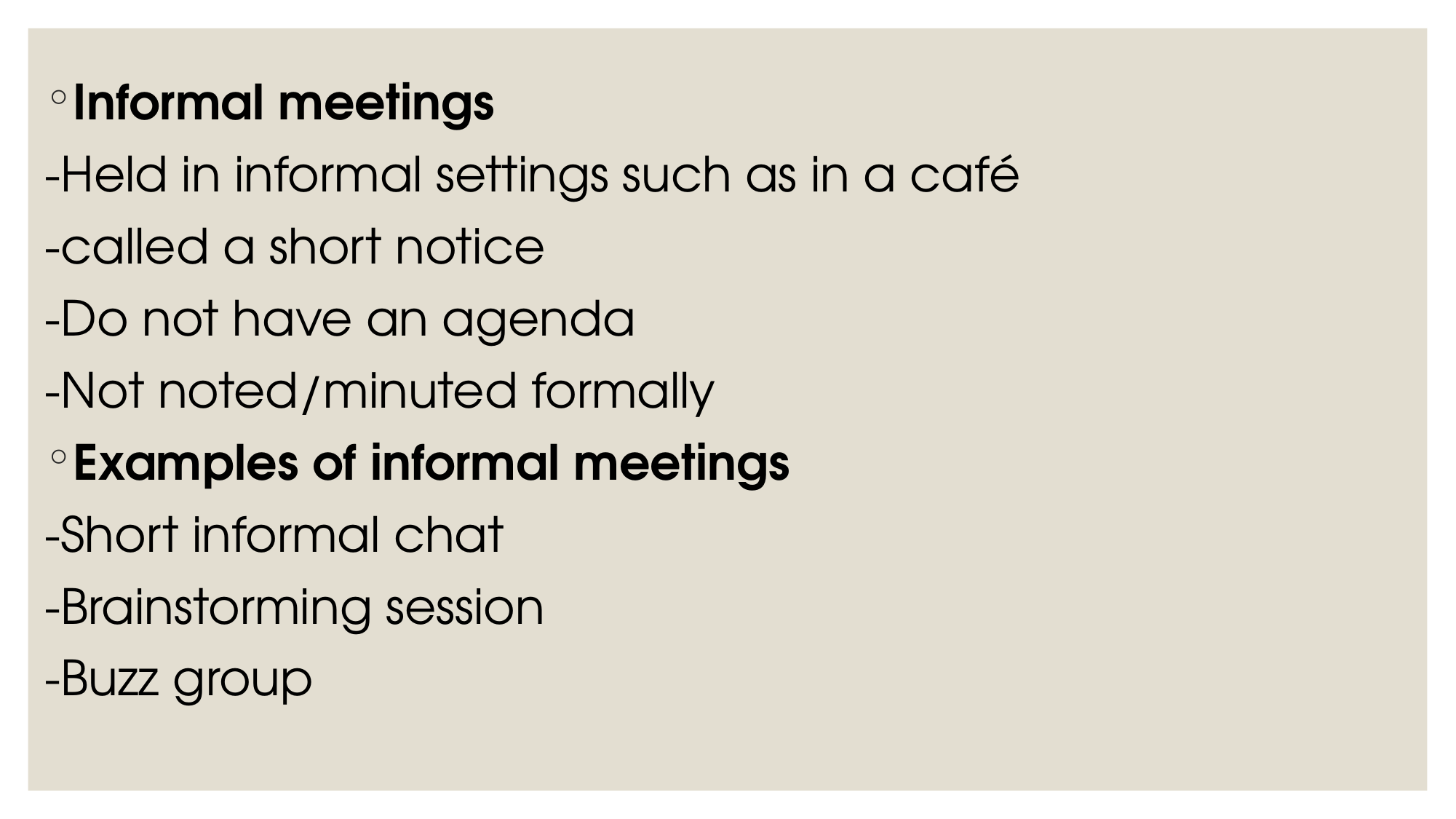

Informal meetings
-Held in informal settings such as in a café
-called a short notice
-Do not have an agenda
-Not noted/minuted formally
Examples of informal meetings
-Short informal chat
-Brainstorming session
-Buzz group